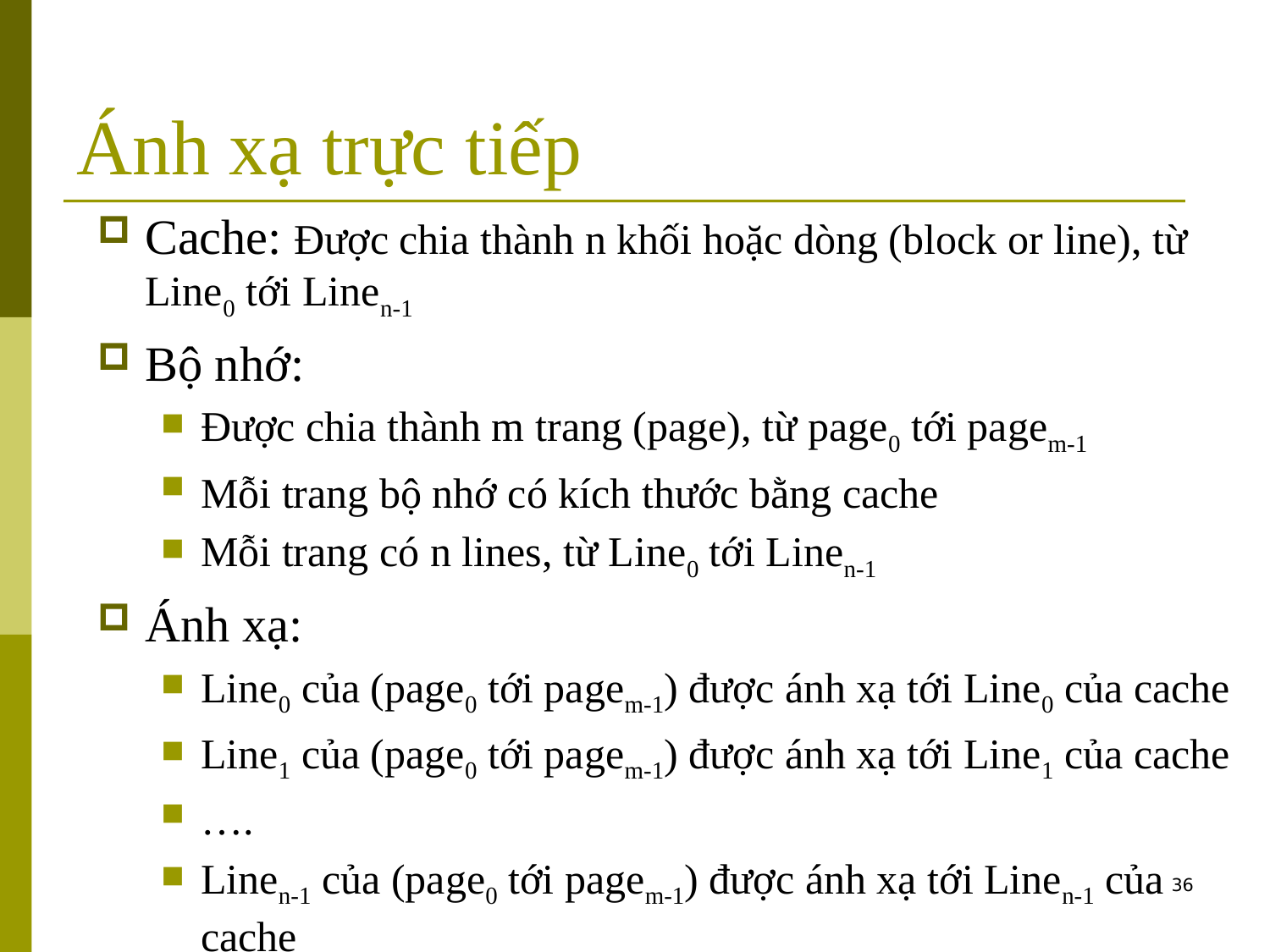

# Ánh xạ trực tiếp
Cache: Được chia thành n khối hoặc dòng (block or line), từ Line0 tới Linen-1
Bộ nhớ:
Được chia thành m trang (page), từ page0 tới pagem-1
Mỗi trang bộ nhớ có kích thước bằng cache
Mỗi trang có n lines, từ Line0 tới Linen-1
Ánh xạ:
Line0 của (page0 tới pagem-1) được ánh xạ tới Line0 của cache
Line1 của (page0 tới pagem-1) được ánh xạ tới Line1 của cache
….
Linen-1 của (page0 tới pagem-1) được ánh xạ tới Linen-1 của cache

36